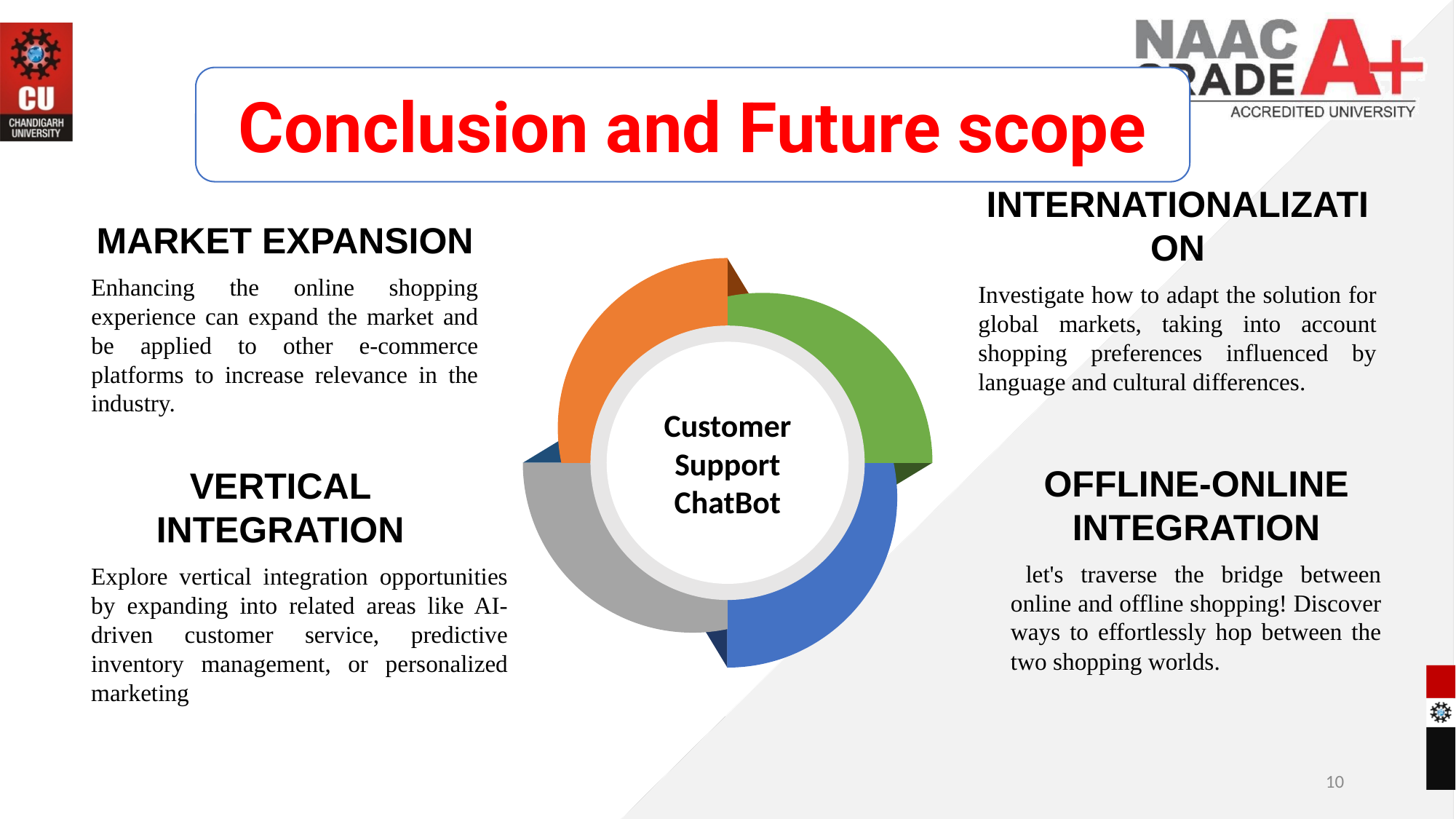

Conclusion and Future scope
MARKET EXPANSION
Enhancing the online shopping experience can expand the market and be applied to other e-commerce platforms to increase relevance in the industry.
INTERNATIONALIZATION
Investigate how to adapt the solution for global markets, taking into account shopping preferences influenced by language and cultural differences.

Customer Support ChatBot
OFFLINE-ONLINE INTEGRATION
 let's traverse the bridge between online and offline shopping! Discover ways to effortlessly hop between the two shopping worlds.
VERTICAL INTEGRATION
Explore vertical integration opportunities by expanding into related areas like AI-driven customer service, predictive inventory management, or personalized marketing
10